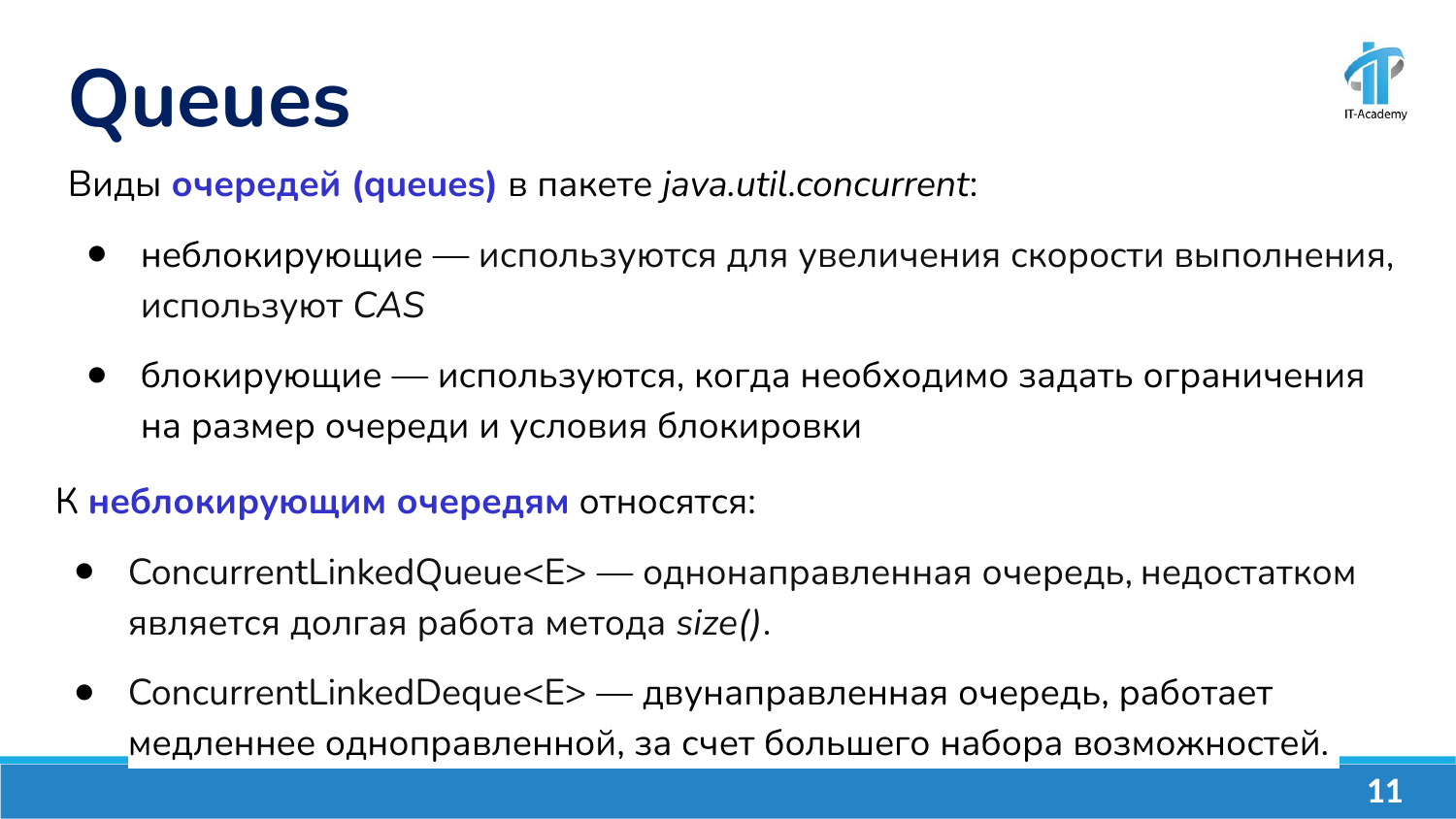

Queues
Виды очередей (queues) в пакете java.util.concurrent:
неблокирующие — используются для увеличения скорости выполнения, используют CAS
блокирующие — используются, когда необходимо задать ограничения на размер очереди и условия блокировки
К неблокирующим очередям относятся:
ConcurrentLinkedQueue<E> — однонаправленная очередь, недостатком является долгая работа метода size().
ConcurrentLinkedDeque<E> — двунаправленная очередь, работает медленнее одноправленной, за счет большего набора возможностей.
11